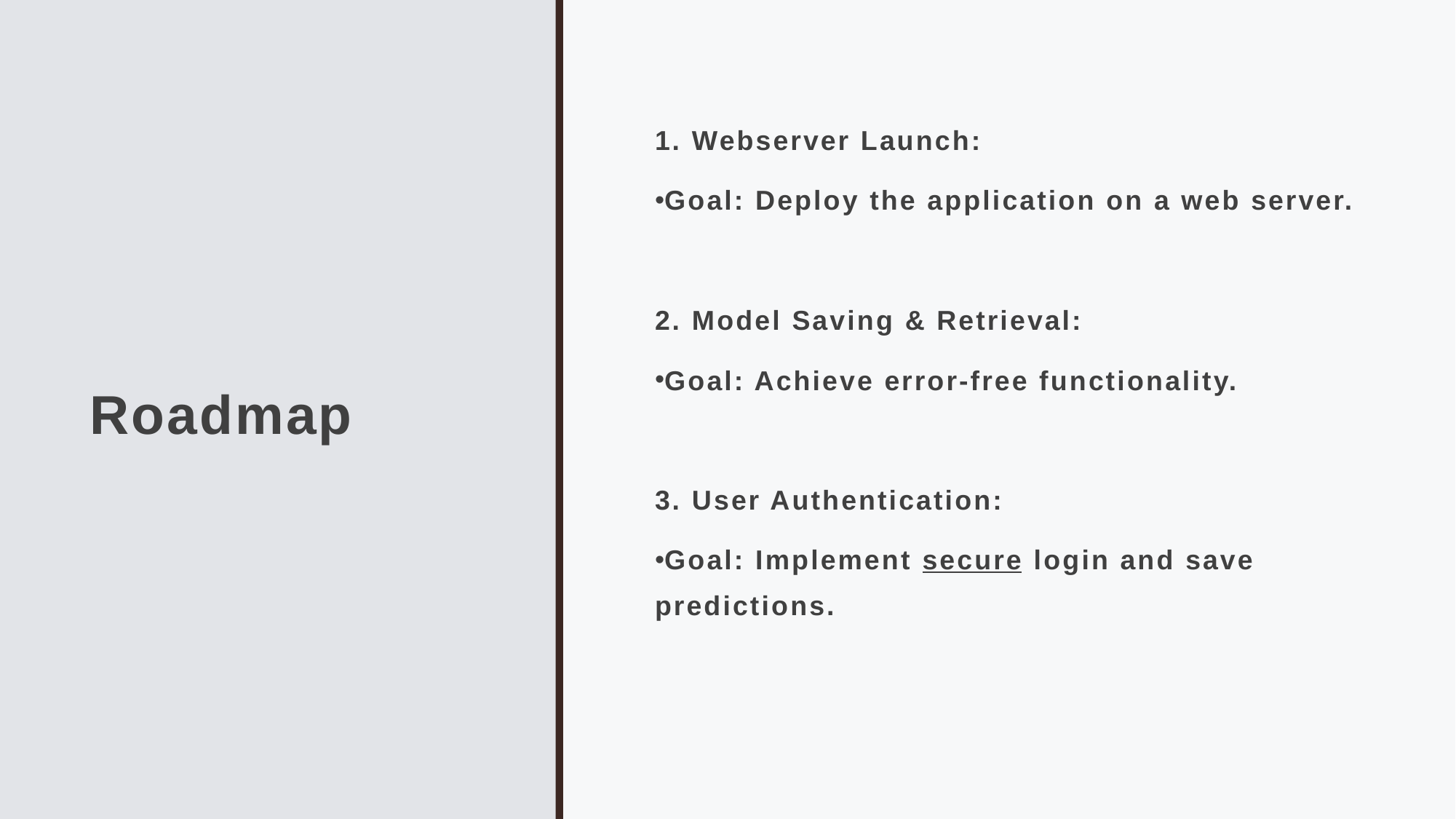

# Roadmap
1. Webserver Launch:
Goal: Deploy the application on a web server.

2. Model Saving & Retrieval:
Goal: Achieve error-free functionality.

3. User Authentication:
Goal: Implement secure login and save predictions.